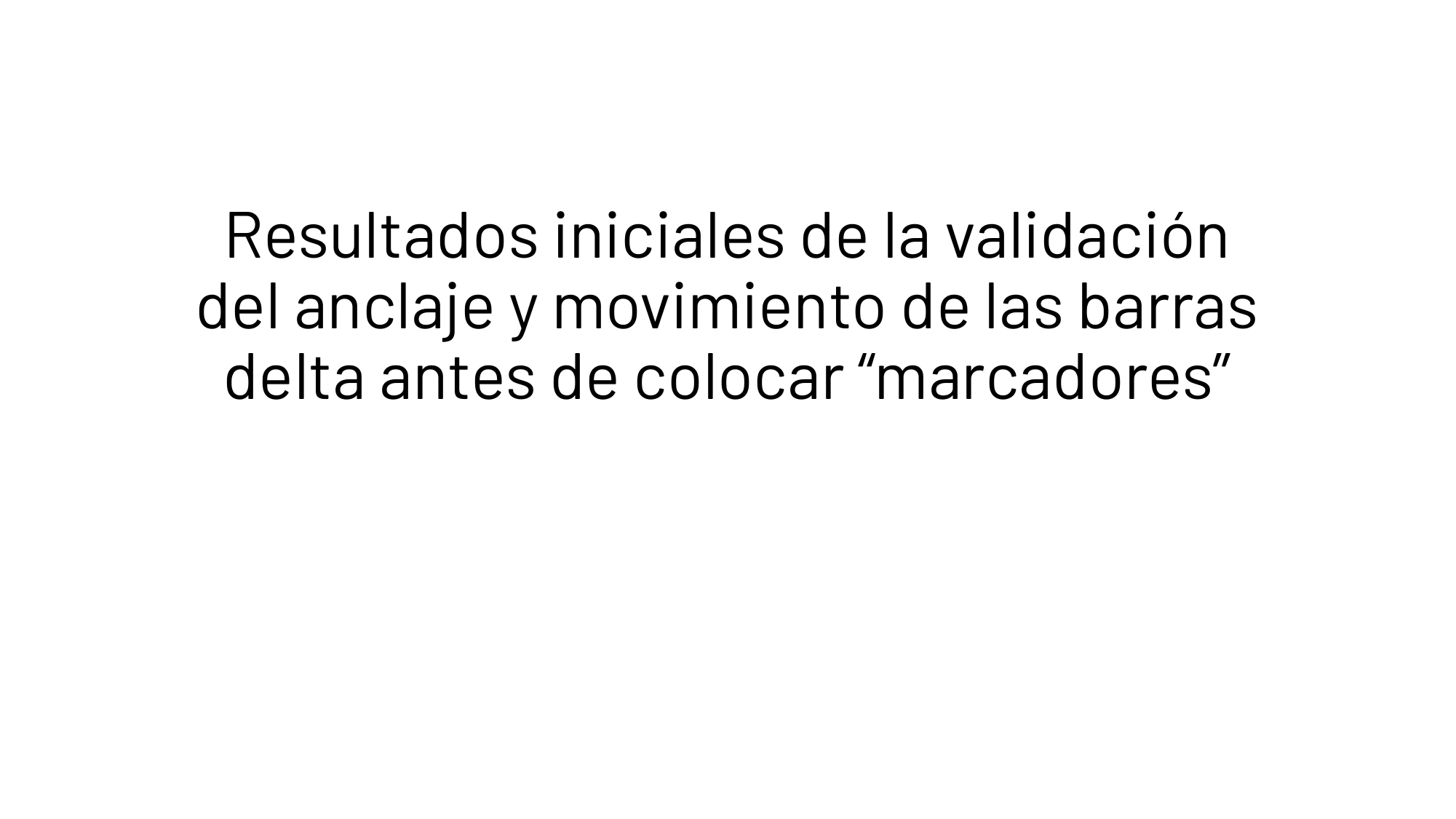

# Resultados iniciales de la validación del anclaje y movimiento de las barras delta antes de colocar “marcadores”